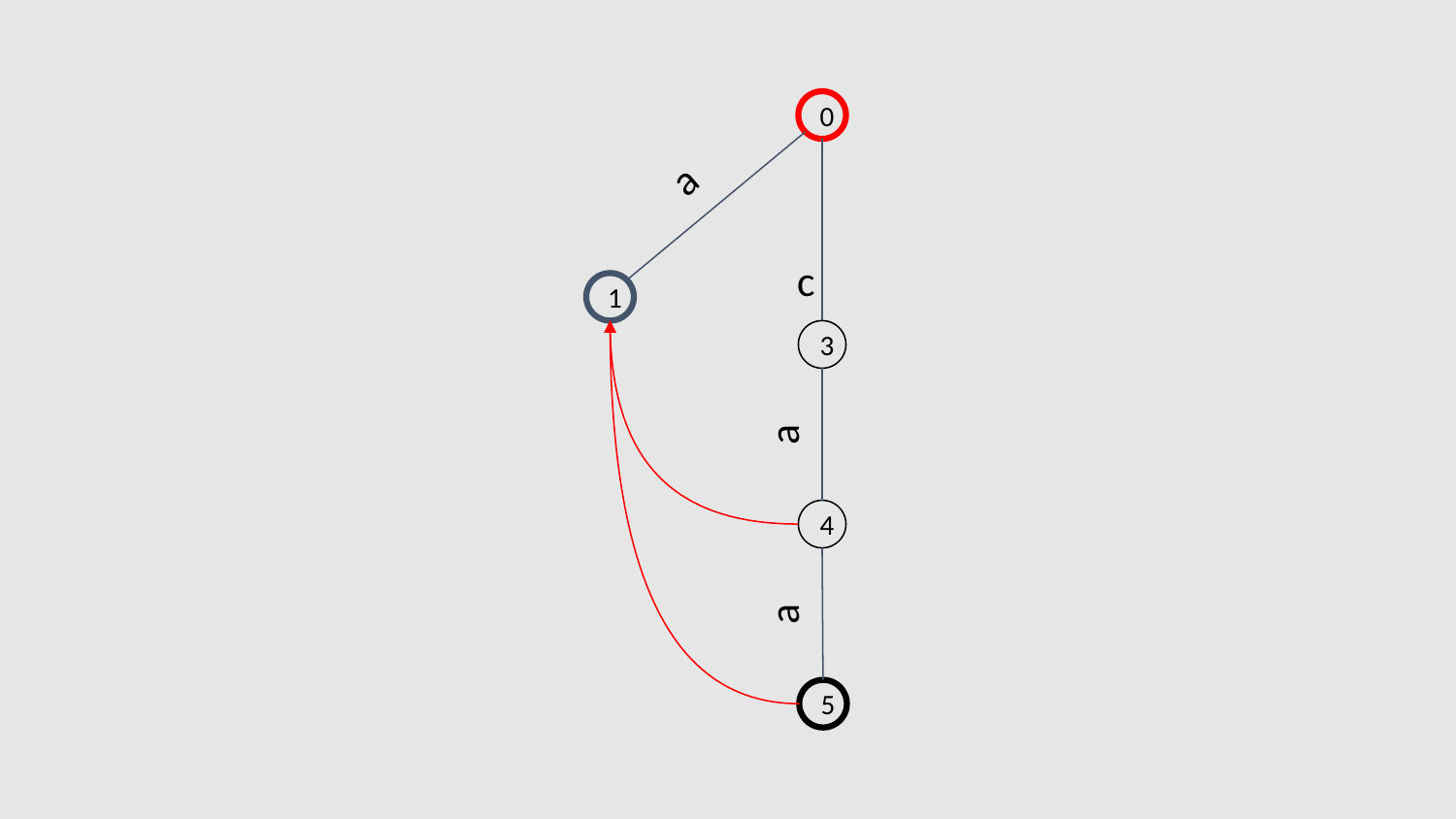

0
a
c
1
3
a
4
a
5